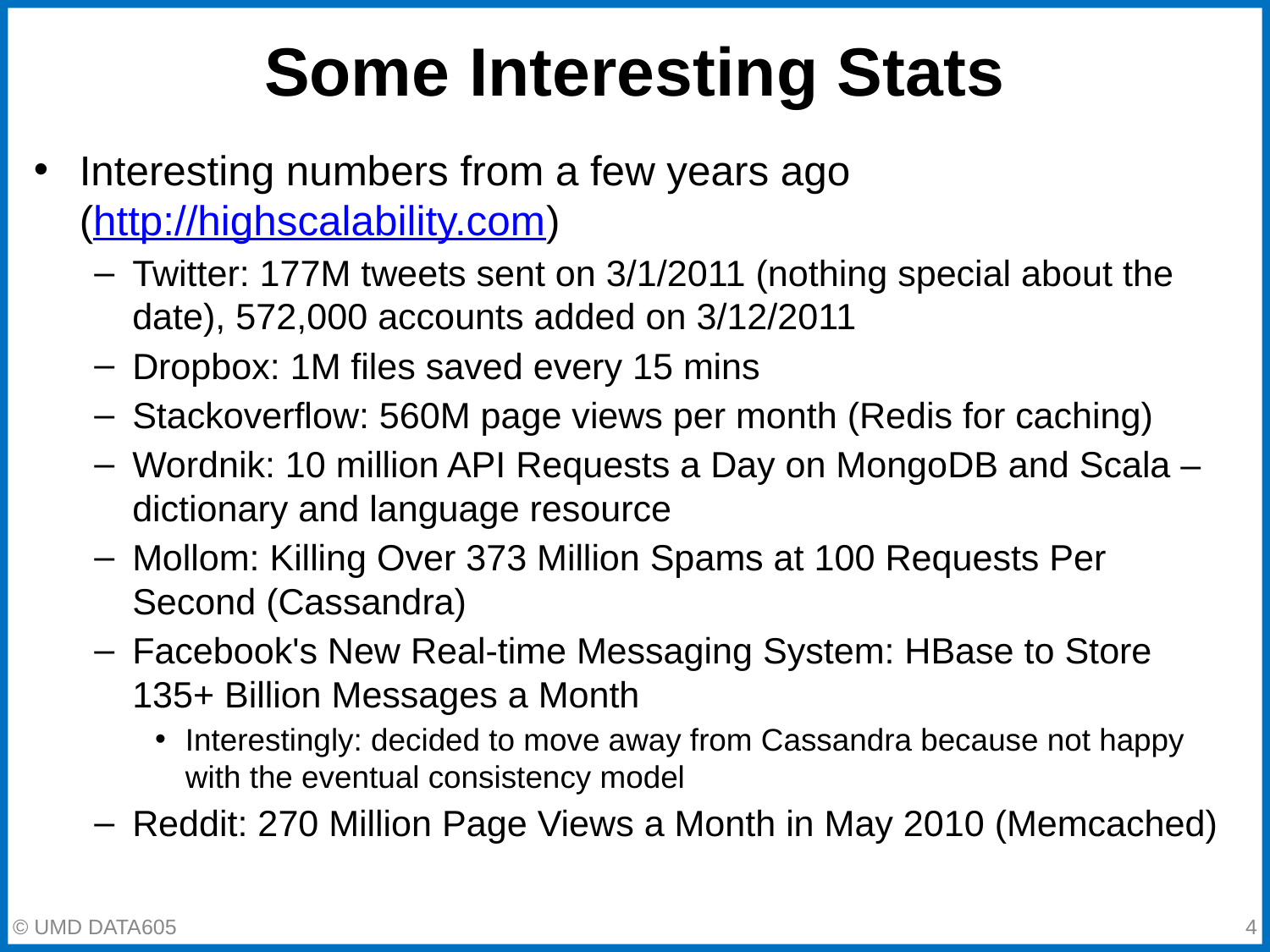

# Some Interesting Stats
Interesting numbers from a few years ago
(http://highscalability.com)
Twitter: 177M tweets sent on 3/1/2011 (nothing special about the date), 572,000 accounts added on 3/12/2011
Dropbox: 1M files saved every 15 mins
Stackoverflow: 560M page views per month (Redis for caching)
Wordnik: 10 million API Requests a Day on MongoDB and Scala – dictionary and language resource
Mollom: Killing Over 373 Million Spams at 100 Requests Per Second (Cassandra)
Facebook's New Real-time Messaging System: HBase to Store 135+ Billion Messages a Month
Interestingly: decided to move away from Cassandra because not happy with the eventual consistency model
Reddit: 270 Million Page Views a Month in May 2010 (Memcached)

4